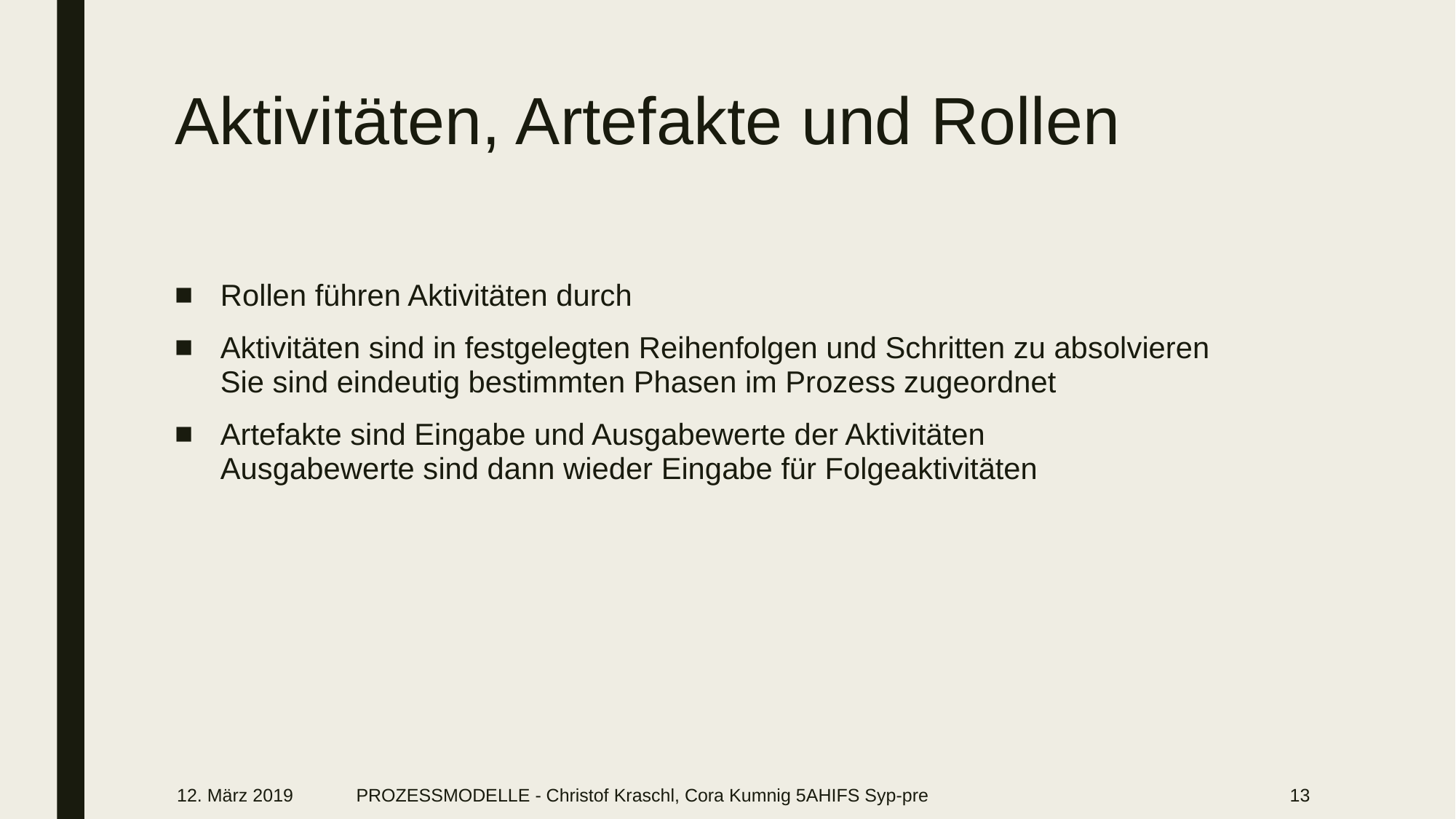

# Aktivitäten, Artefakte und Rollen
Rollen führen Aktivitäten durch
Aktivitäten sind in festgelegten Reihenfolgen und Schritten zu absolvieren
Sie sind eindeutig bestimmten Phasen im Prozess zugeordnet
Artefakte sind Eingabe und Ausgabewerte der Aktivitäten
Ausgabewerte sind dann wieder Eingabe für Folgeaktivitäten
12. März 2019
PROZESSMODELLE - Christof Kraschl, Cora Kumnig 5AHIFS Syp-pre
13